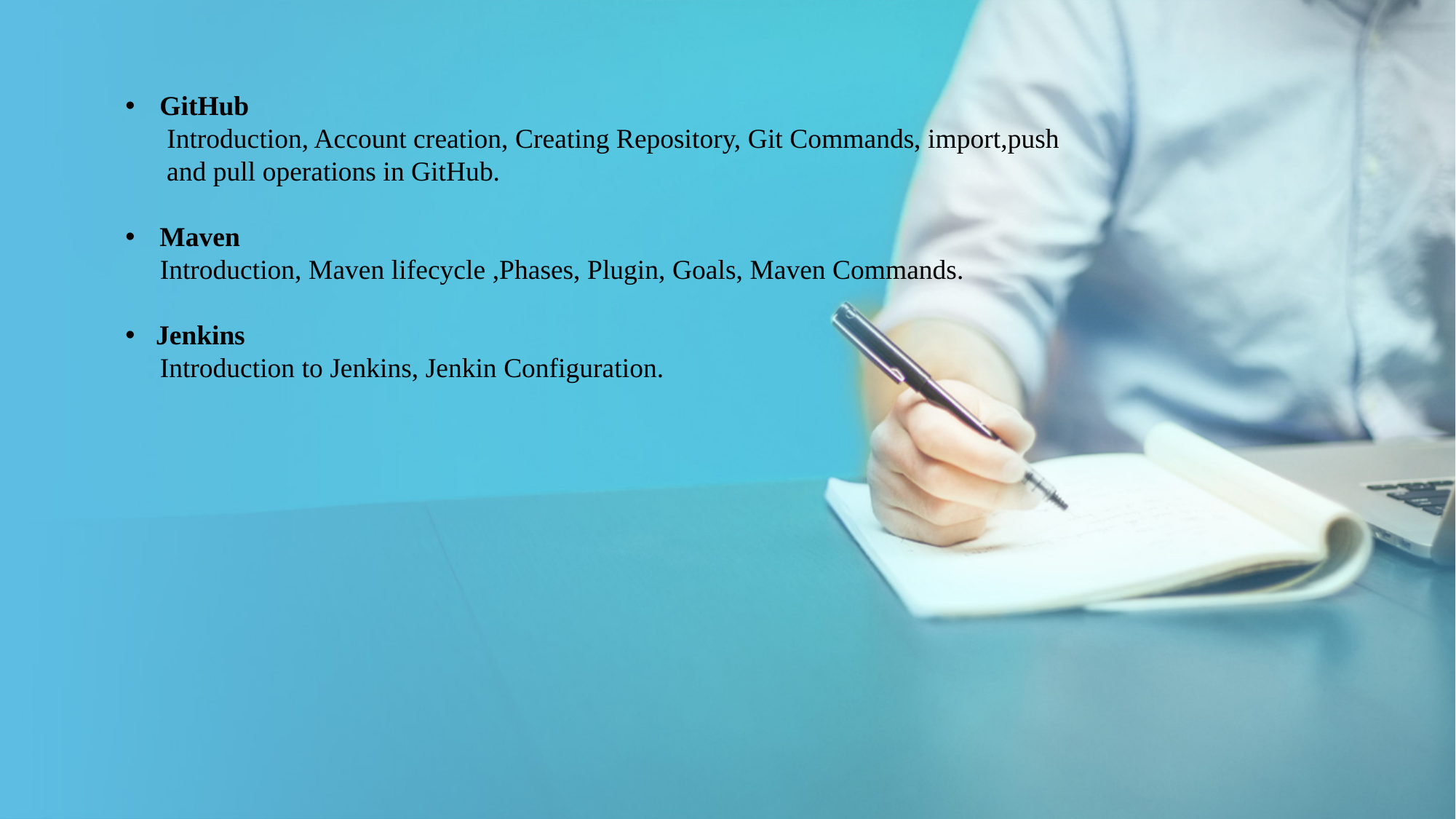

GitHub
      Introduction, Account creation, Creating Repository, Git Commands, import,push           and pull operations in GitHub.

Maven
     Introduction, Maven lifecycle ,Phases, Plugin, Goals, Maven Commands.

   Jenkins​
     Introduction to Jenkins, Jenkin Configuration.​